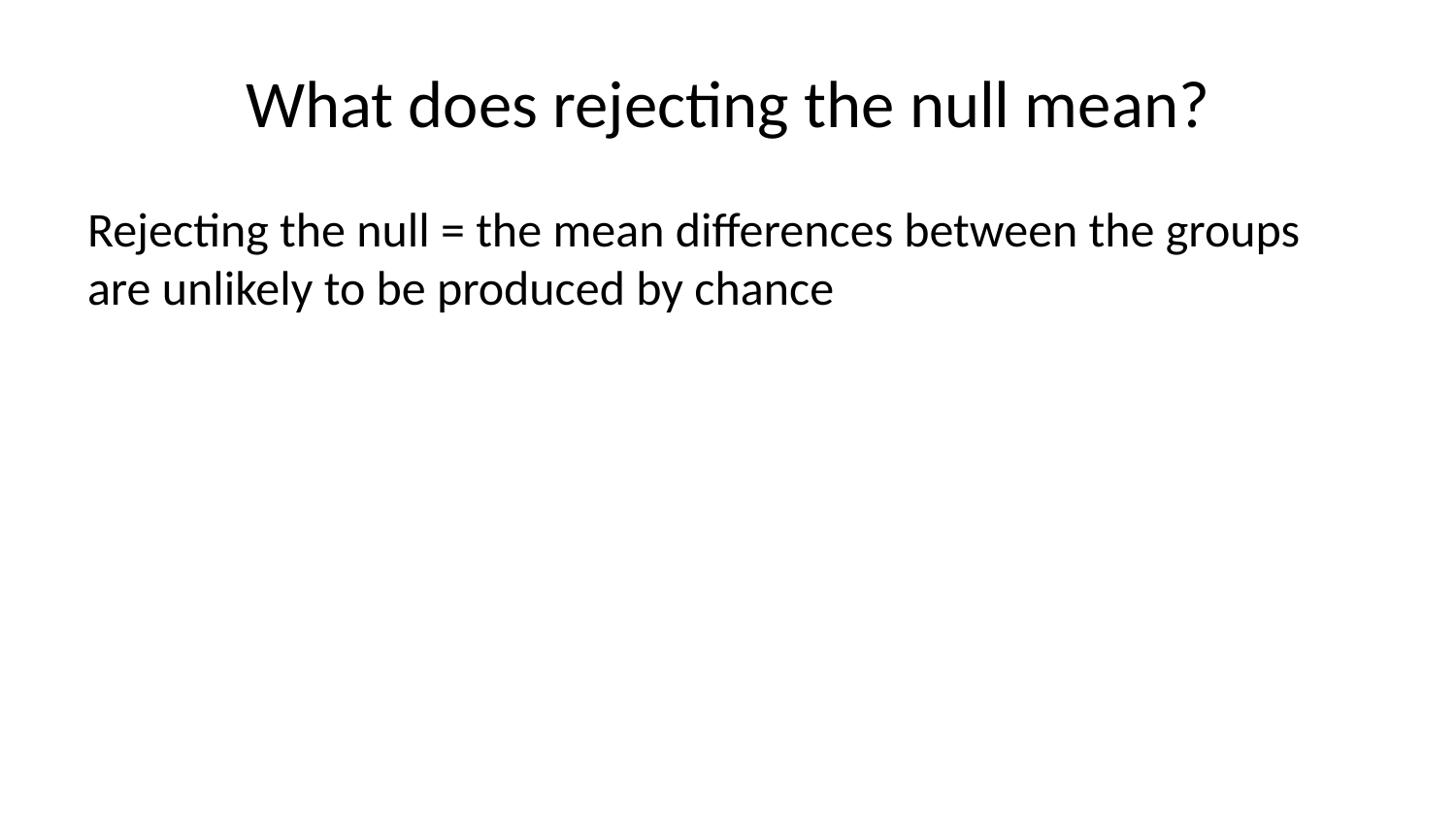

# What does rejecting the null mean?
Rejecting the null = the mean differences between the groups are unlikely to be produced by chance